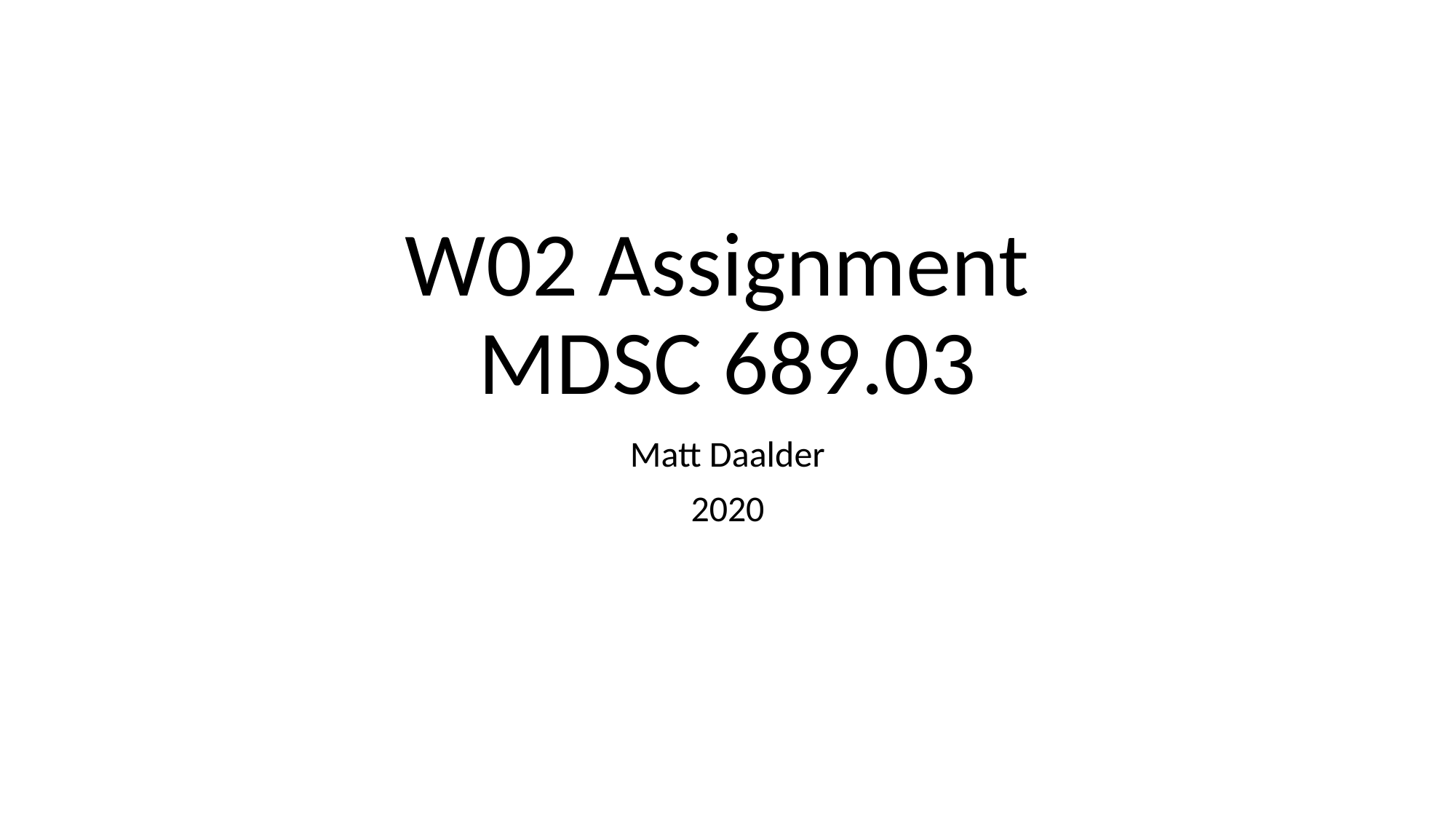

# W02 Assignment MDSC 689.03
Matt Daalder
2020